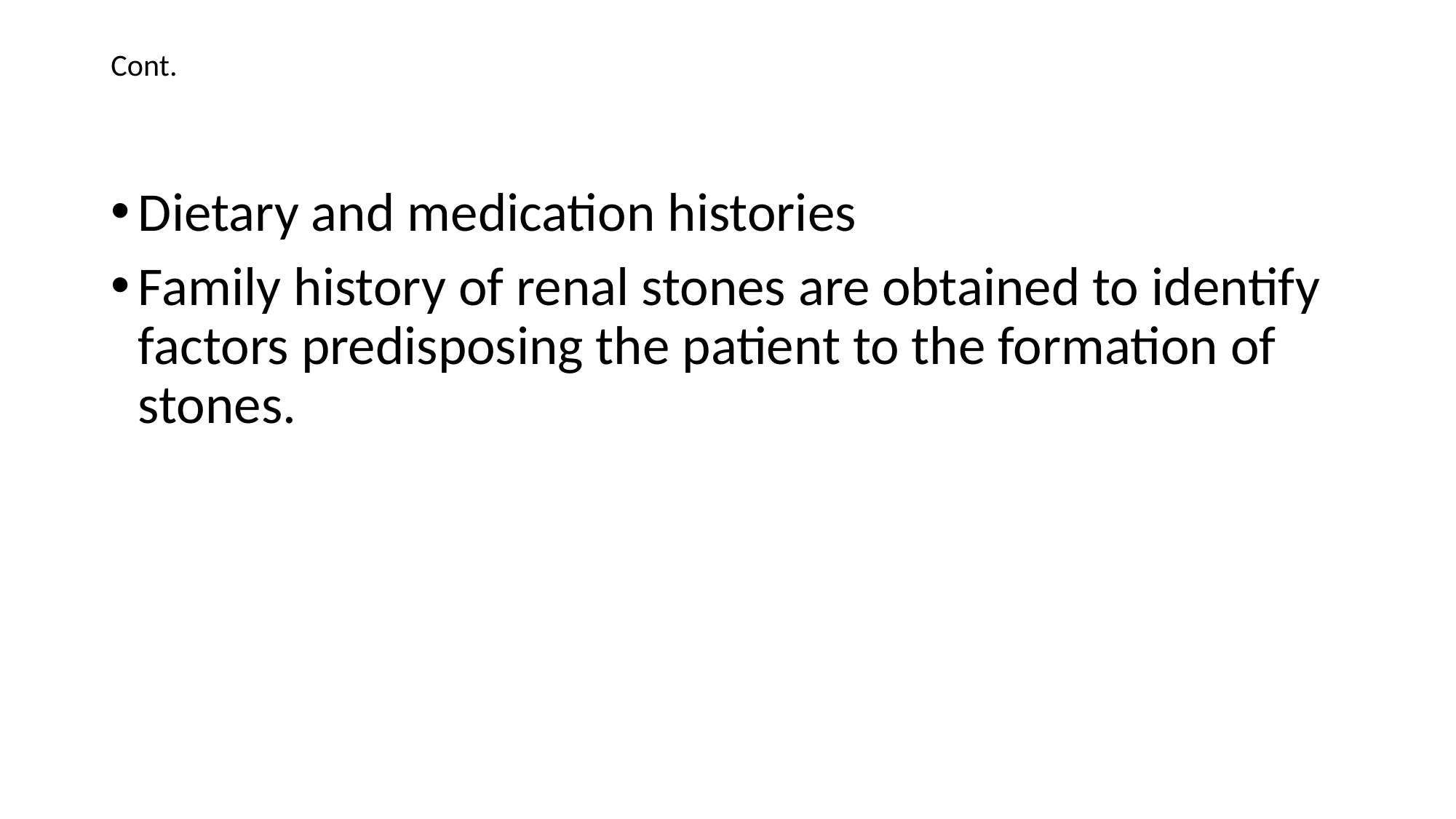

# Cont.
Dietary and medication histories
Family history of renal stones are obtained to identify factors predisposing the patient to the formation of stones.